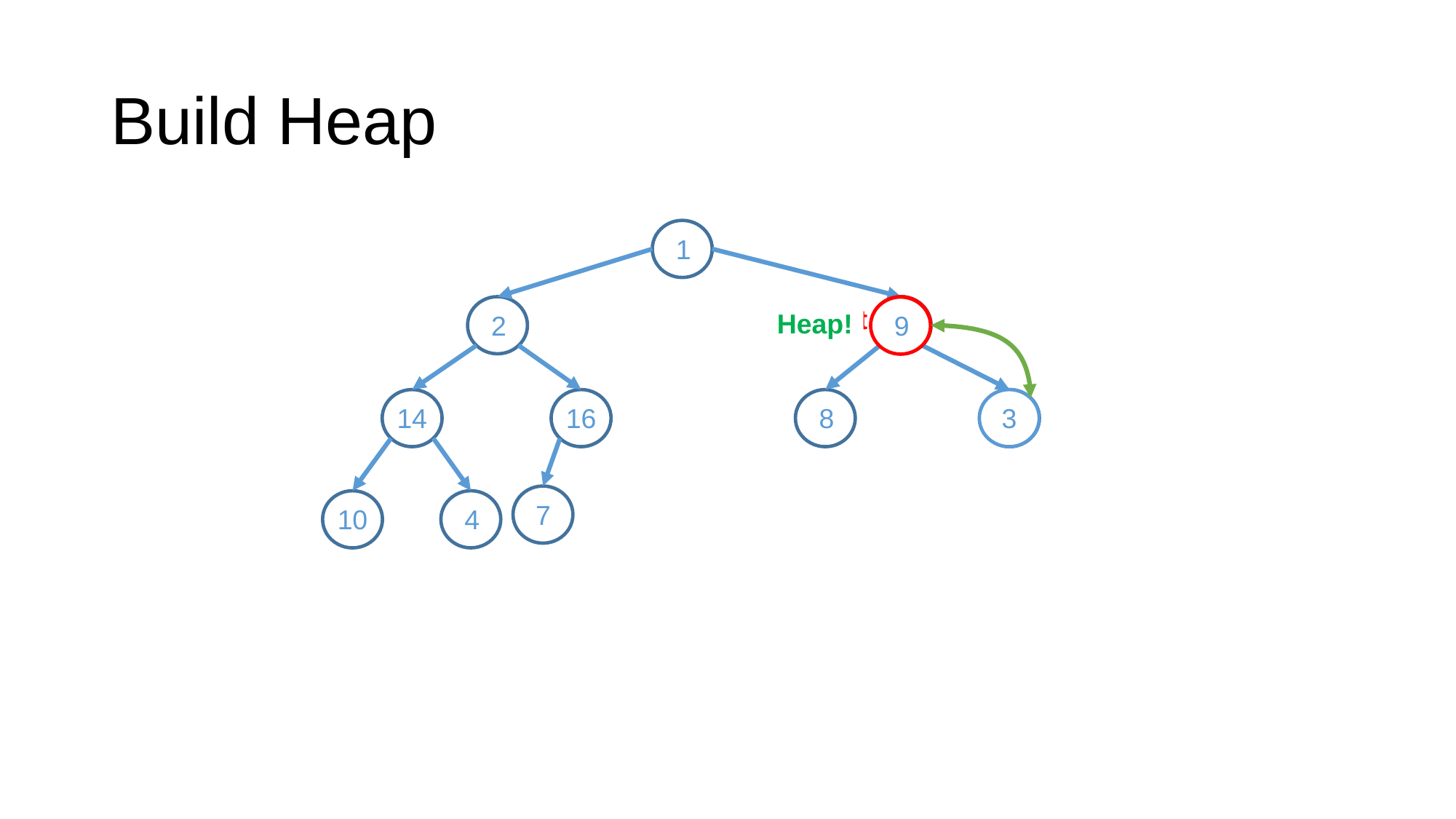

# Build Heap

1

2

3
Adjust

9
Heap!

14

16

8

3

9

7

4

10